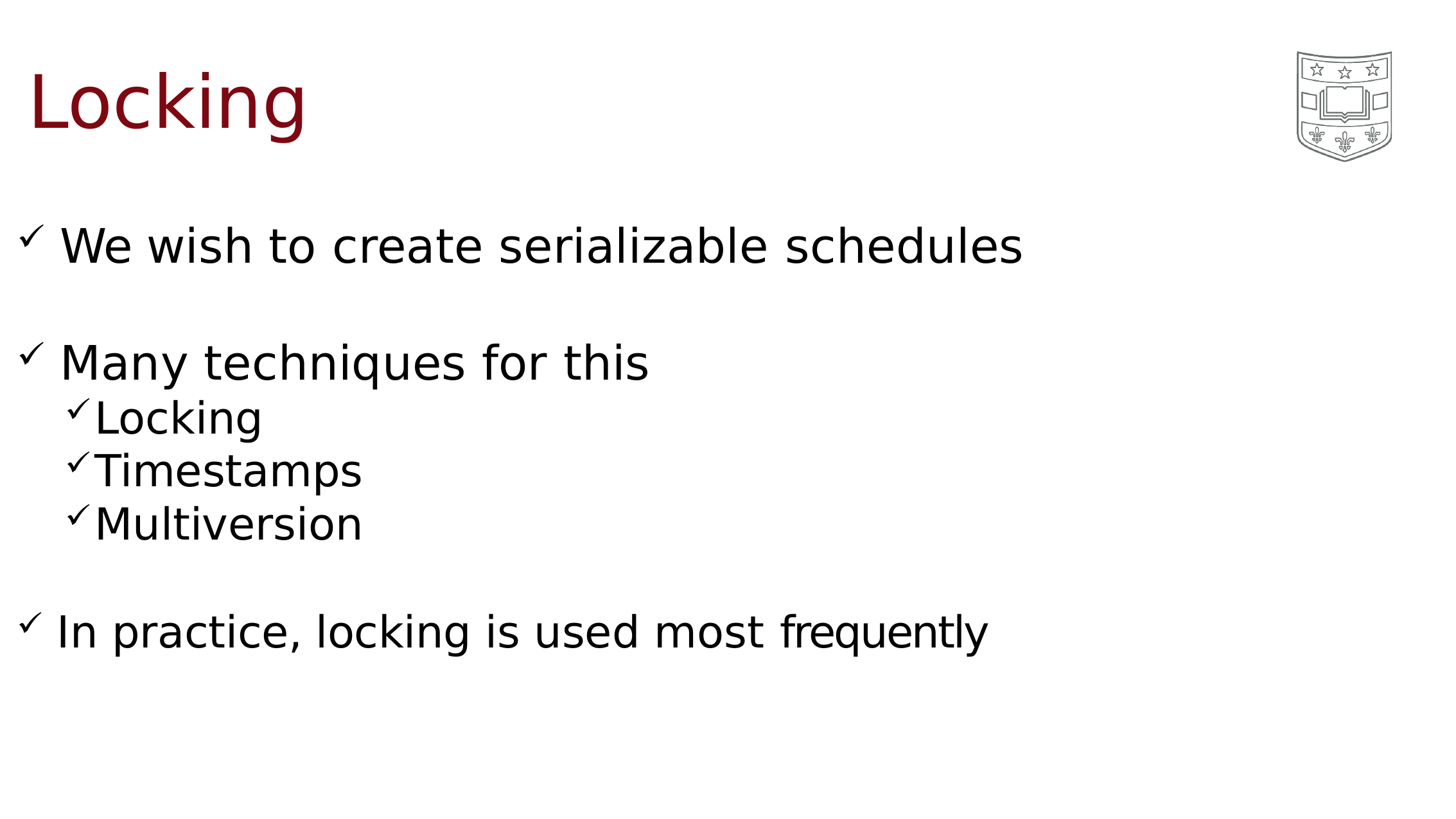

# Locking
We wish to create serializable schedules

Many techniques for this
Locking
Timestamps
Multiversion

In practice, locking is used most frequently